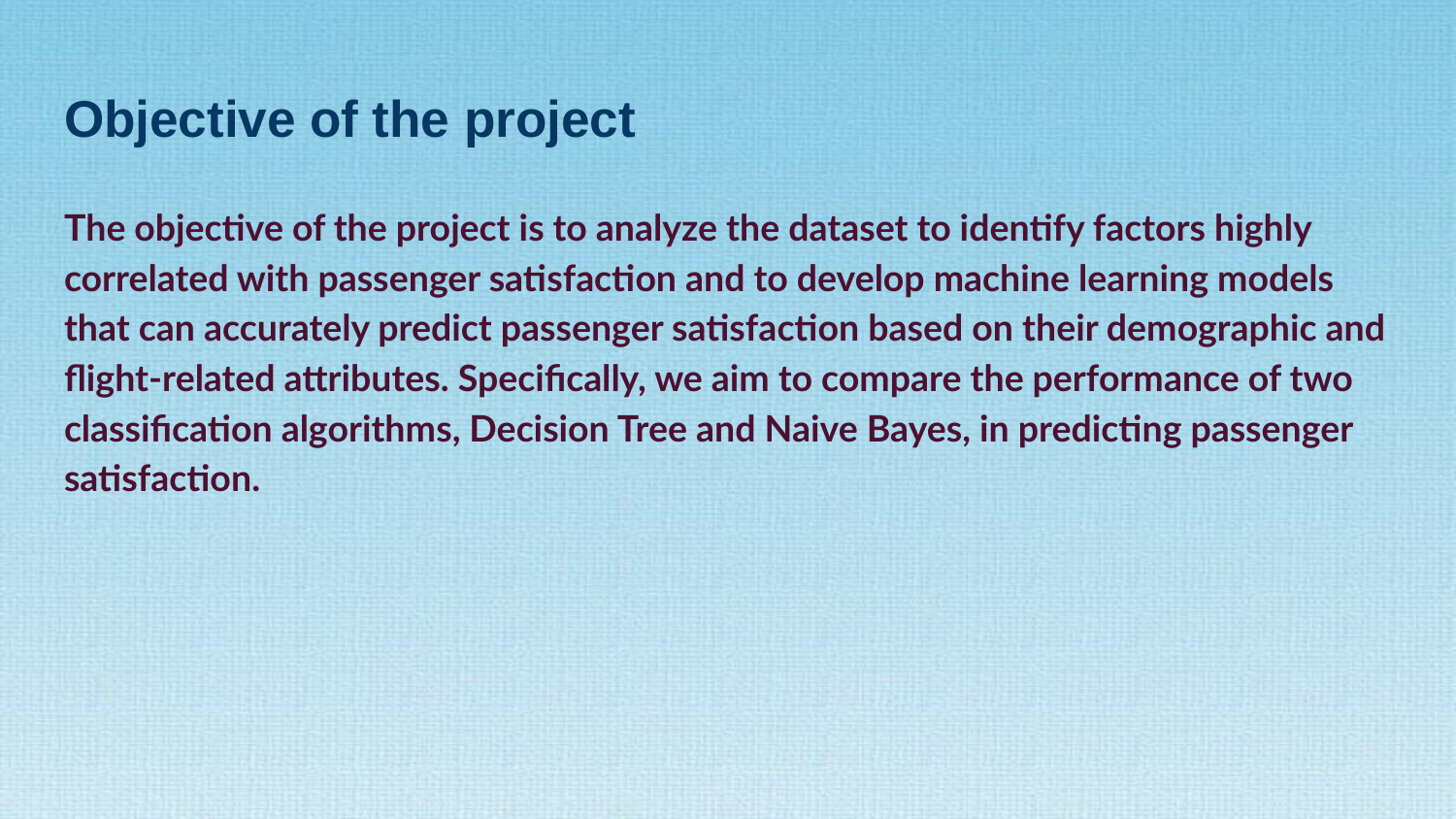

# Objective of the project
The objective of the project is to analyze the dataset to identify factors highly correlated with passenger satisfaction and to develop machine learning models that can accurately predict passenger satisfaction based on their demographic and flight-related attributes. Specifically, we aim to compare the performance of two classification algorithms, Decision Tree and Naive Bayes, in predicting passenger satisfaction.